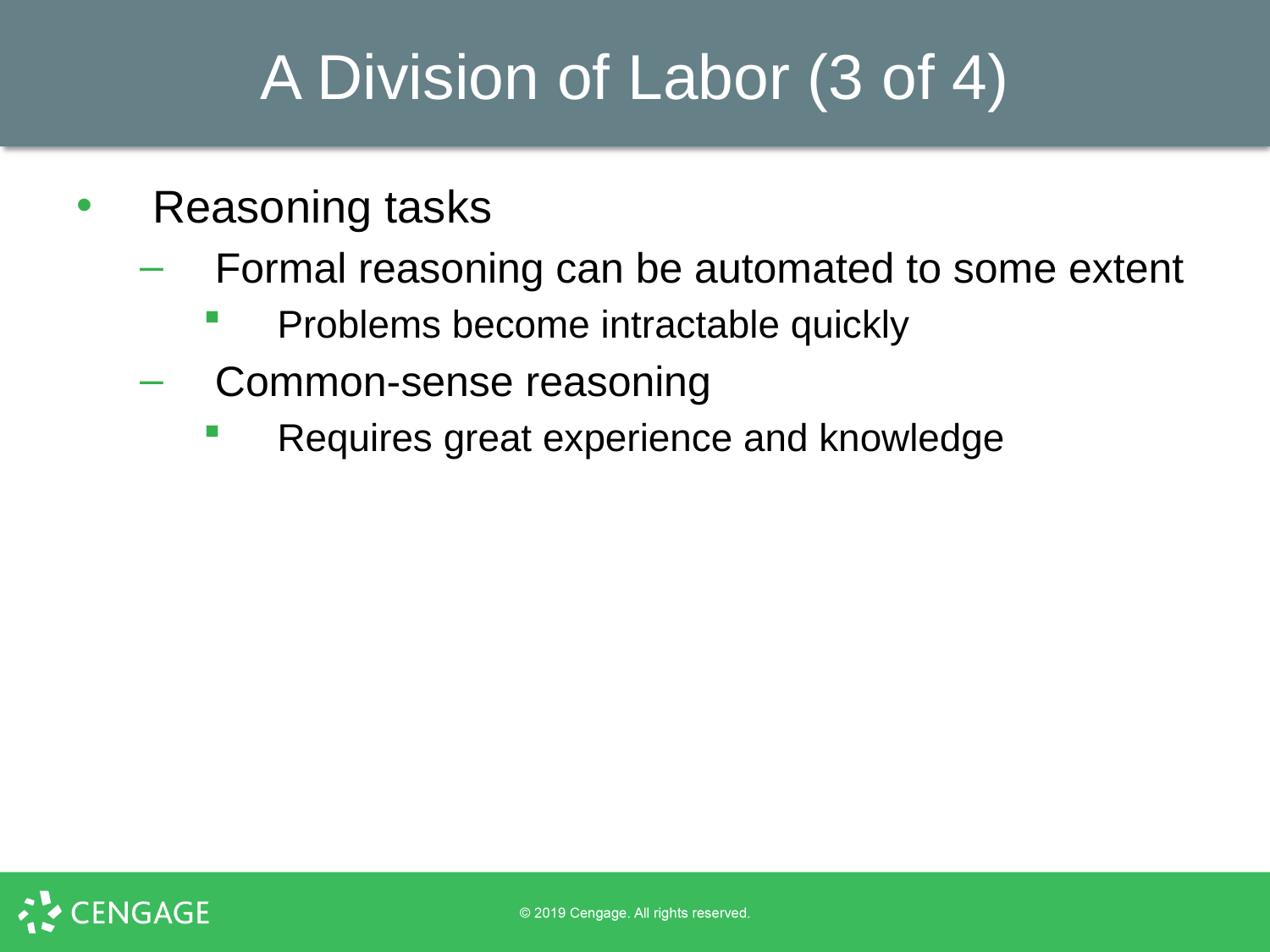

# A Division of Labor (3 of 4)
 Reasoning tasks
 Formal reasoning can be automated to some extent
 Problems become intractable quickly
 Common-sense reasoning
 Requires great experience and knowledge